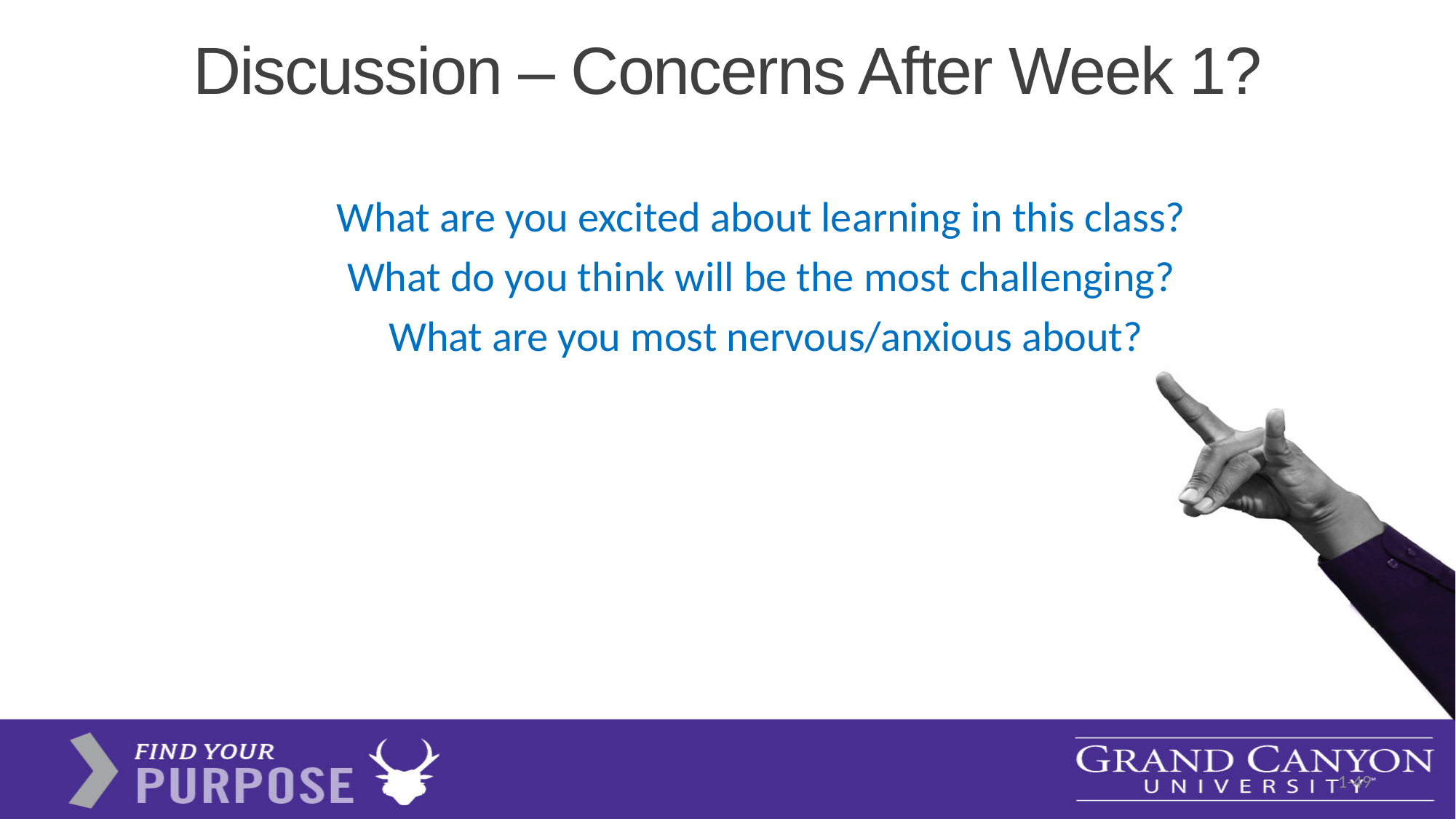

# Discussion – Concerns After Week 1?
What are you excited about learning in this class?
What do you think will be the most challenging?
What are you most nervous/anxious about?

1-49